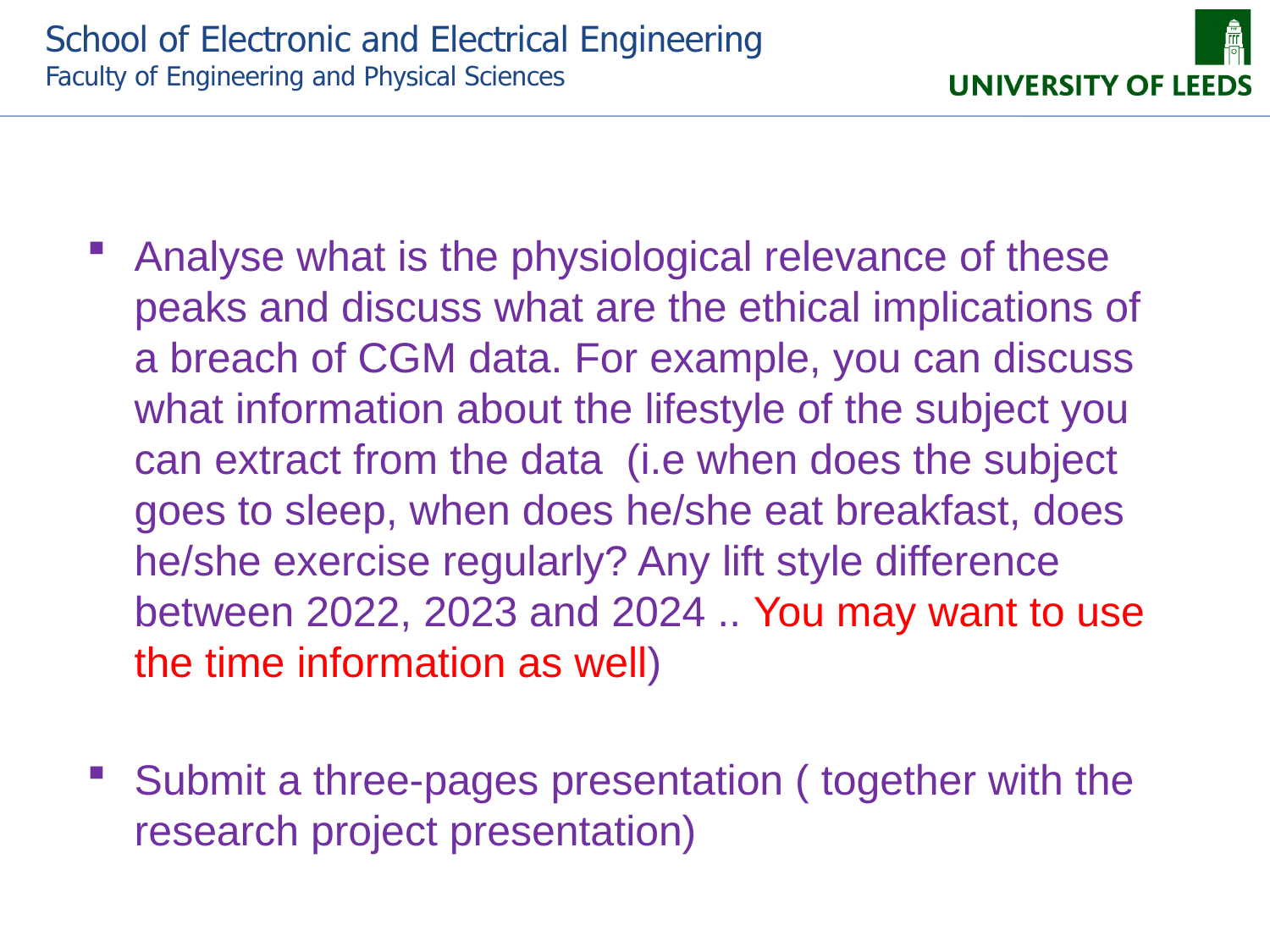

#
Analyse what is the physiological relevance of these peaks and discuss what are the ethical implications of a breach of CGM data. For example, you can discuss what information about the lifestyle of the subject you can extract from the data  (i.e when does the subject goes to sleep, when does he/she eat breakfast, does he/she exercise regularly? Any lift style difference between 2022, 2023 and 2024 .. You may want to use the time information as well)

Submit a three-pages presentation ( together with the research project presentation)